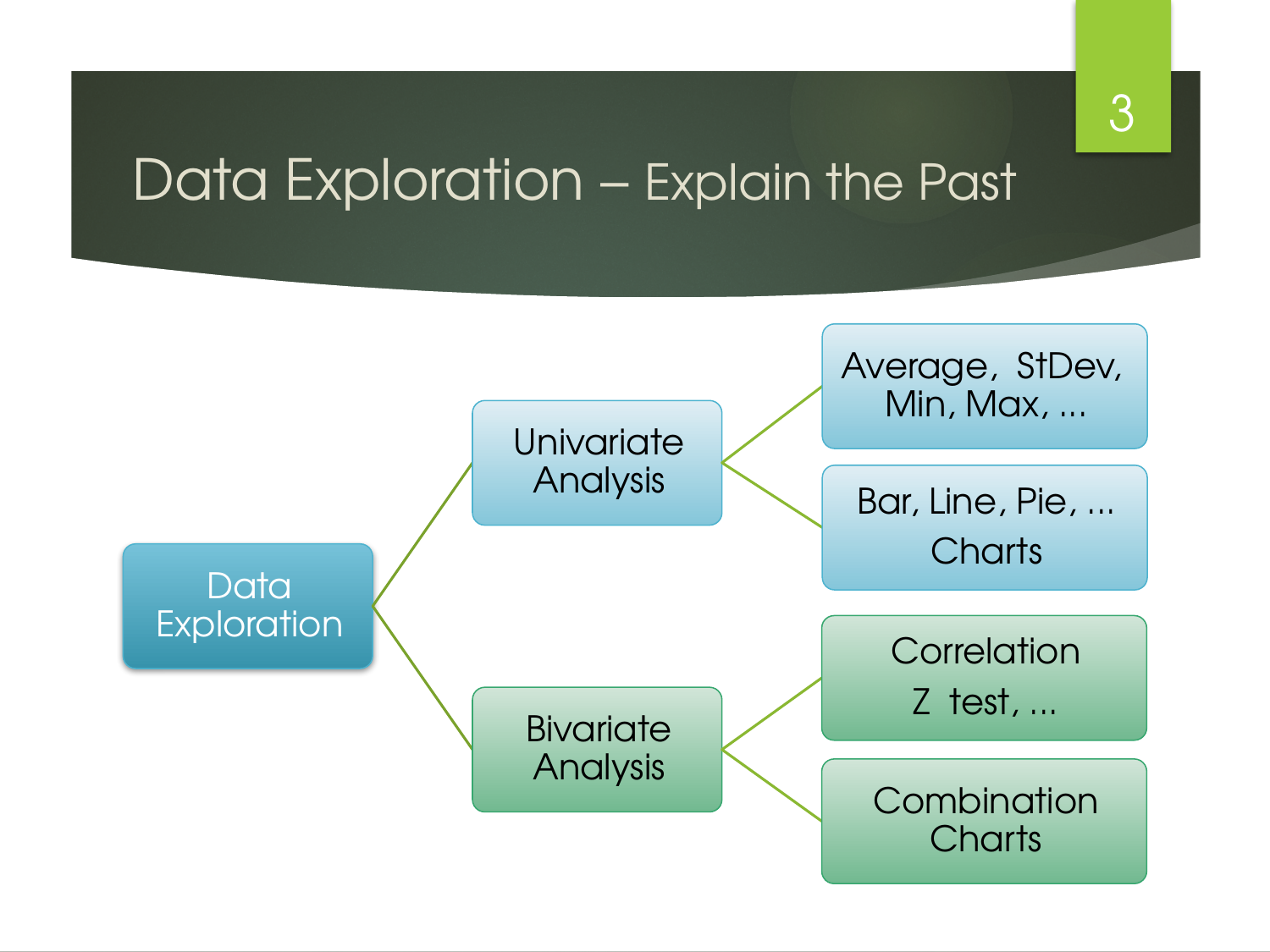

3
# Data Exploration – Explain the Past
Data Exploration

Univariate Analysis

Average,  StDev,  Min, Max, ...

Bar, Line, Pie, ...
Charts

Bivariate Analysis

Correlation
Z  test, ...

Combination Charts